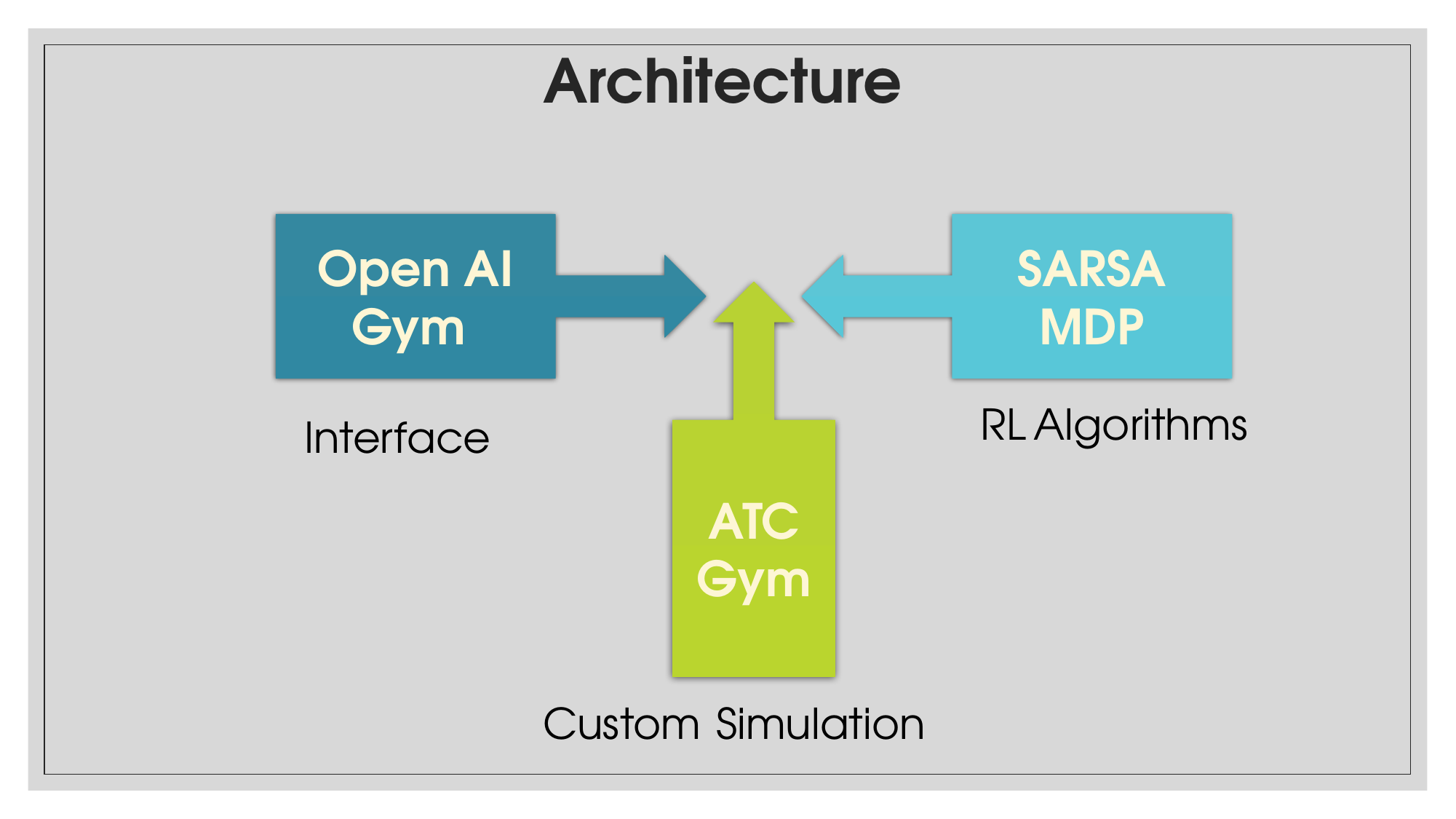

# Architecture
Open AI Gym
SARSA
MDP
ATC Gym
RL Algorithms
Interface
Custom  Simulation